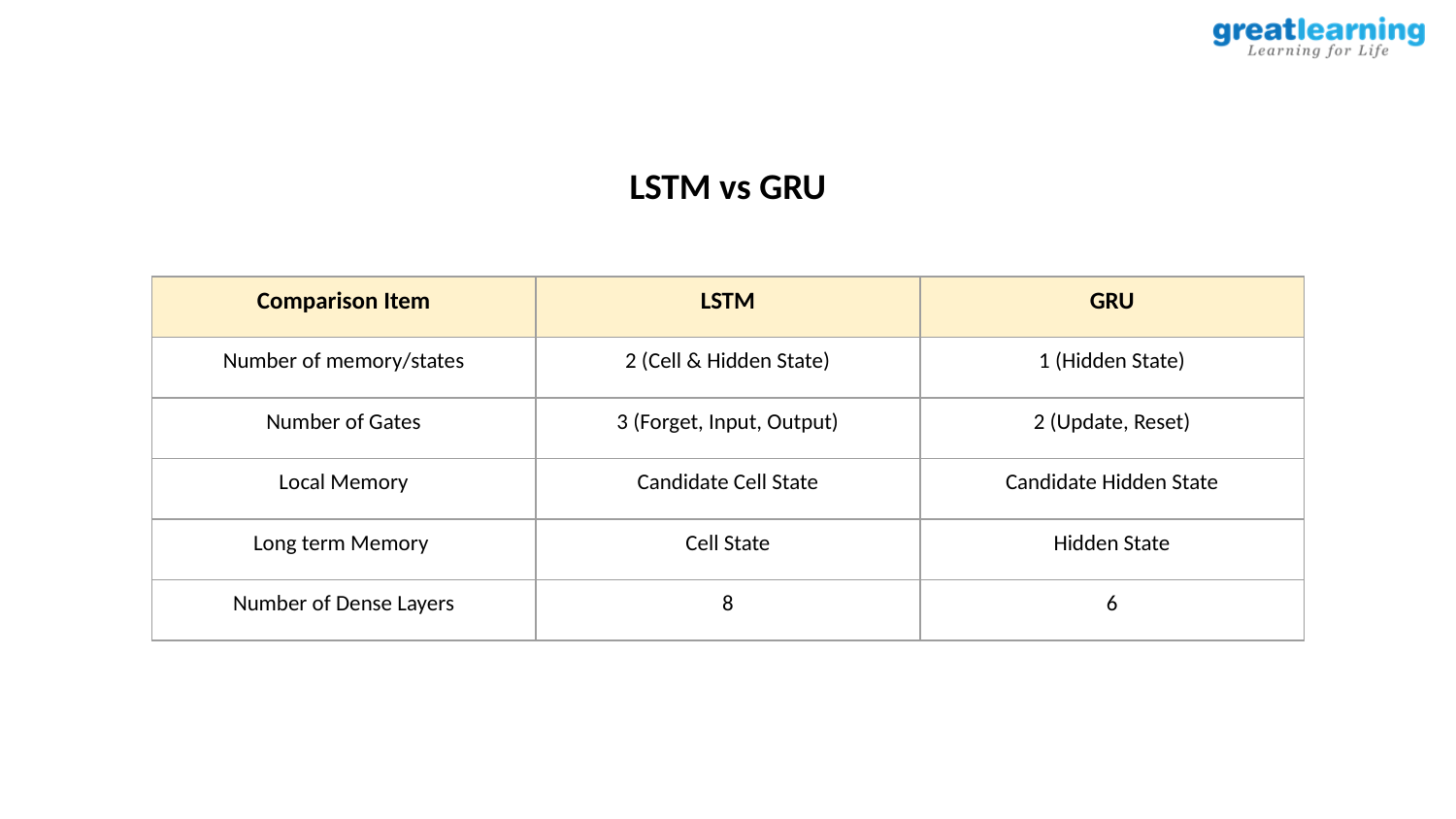

LSTM vs GRU
| Comparison Item | LSTM | GRU |
| --- | --- | --- |
| Number of memory/states | 2 (Cell & Hidden State) | 1 (Hidden State) |
| Number of Gates | 3 (Forget, Input, Output) | 2 (Update, Reset) |
| Local Memory | Candidate Cell State | Candidate Hidden State |
| Long term Memory | Cell State | Hidden State |
| Number of Dense Layers | 8 | 6 |